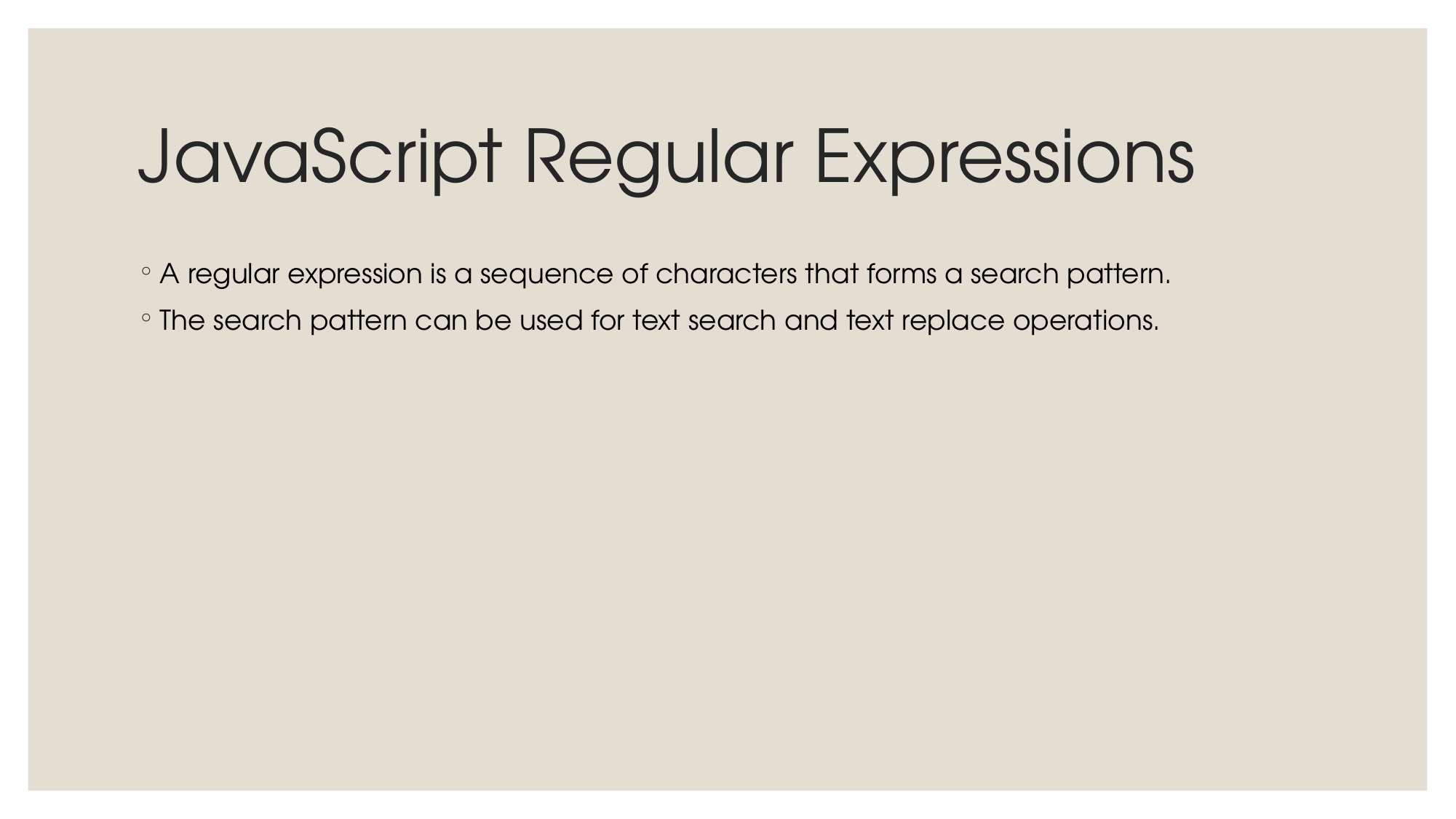

# JavaScript Regular Expressions
A regular expression is a sequence of characters that forms a search pattern.
The search pattern can be used for text search and text replace operations.